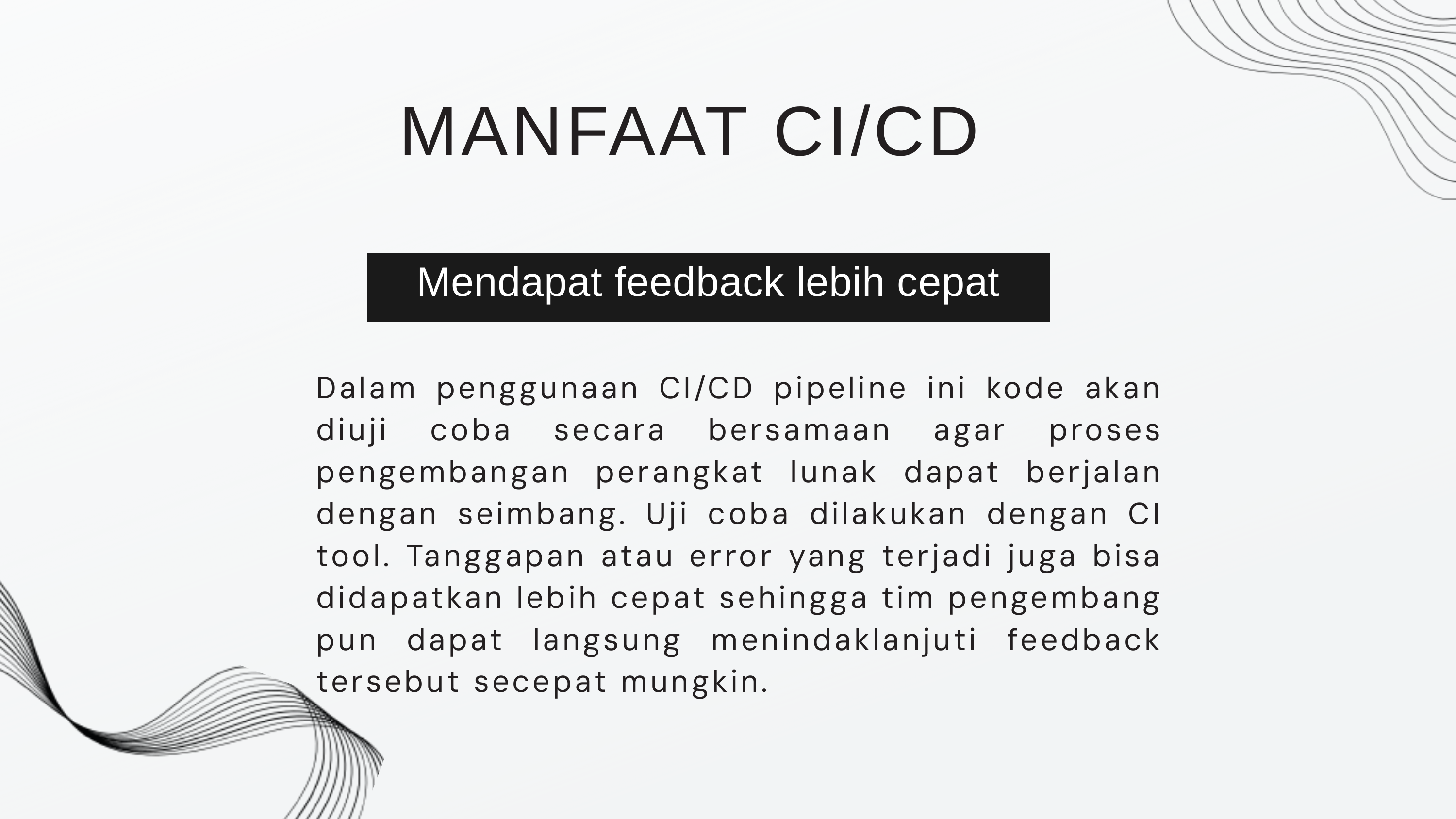

MANFAAT CI/CD

Mendapat feedback lebih cepat
Dalam penggunaan CI/CD pipeline ini kode akan diuji coba secara bersamaan agar proses pengembangan perangkat lunak dapat berjalan dengan seimbang. Uji coba dilakukan dengan CI tool. Tanggapan atau error yang terjadi juga bisa didapatkan lebih cepat sehingga tim pengembang pun dapat langsung menindaklanjuti feedback tersebut secepat mungkin.